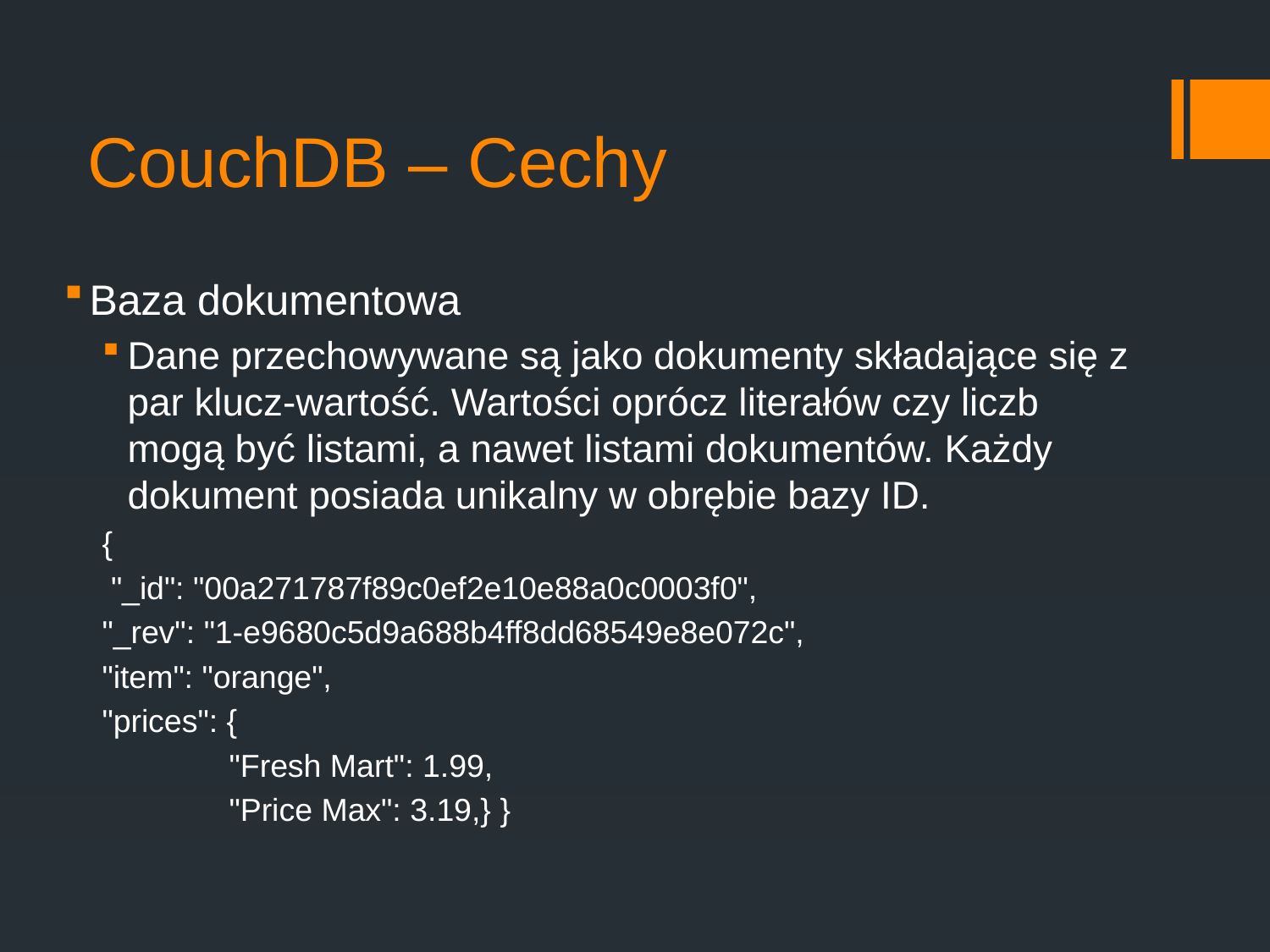

# CouchDB – Cechy
Baza dokumentowa
Dane przechowywane są jako dokumenty składające się z par klucz-wartość. Wartości oprócz literałów czy liczb mogą być listami, a nawet listami dokumentów. Każdy dokument posiada unikalny w obrębie bazy ID.
{
 "_id": "00a271787f89c0ef2e10e88a0c0003f0",
"_rev": "1-e9680c5d9a688b4ff8dd68549e8e072c",
"item": "orange",
"prices": {
	"Fresh Mart": 1.99,
	"Price Max": 3.19,} }